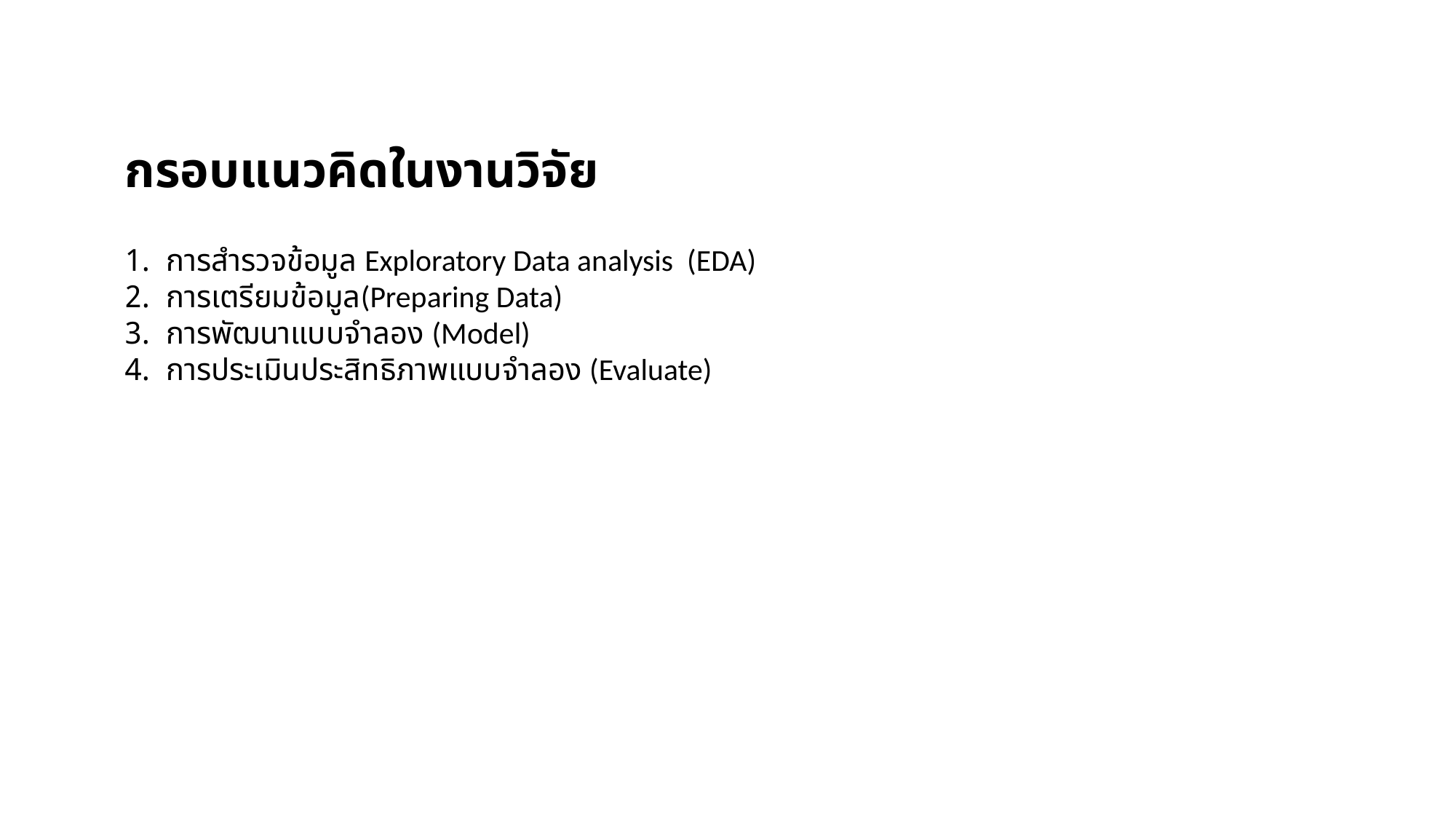

กรอบแนวคิดในงานวิจัย

การสำรวจข้อมูล Exploratory Data analysis  (EDA)
การเตรียมข้อมูล(Preparing Data)
การพัฒนาแบบจำลอง (Model)
การประเมินประสิทธิภาพแบบจำลอง (Evaluate)